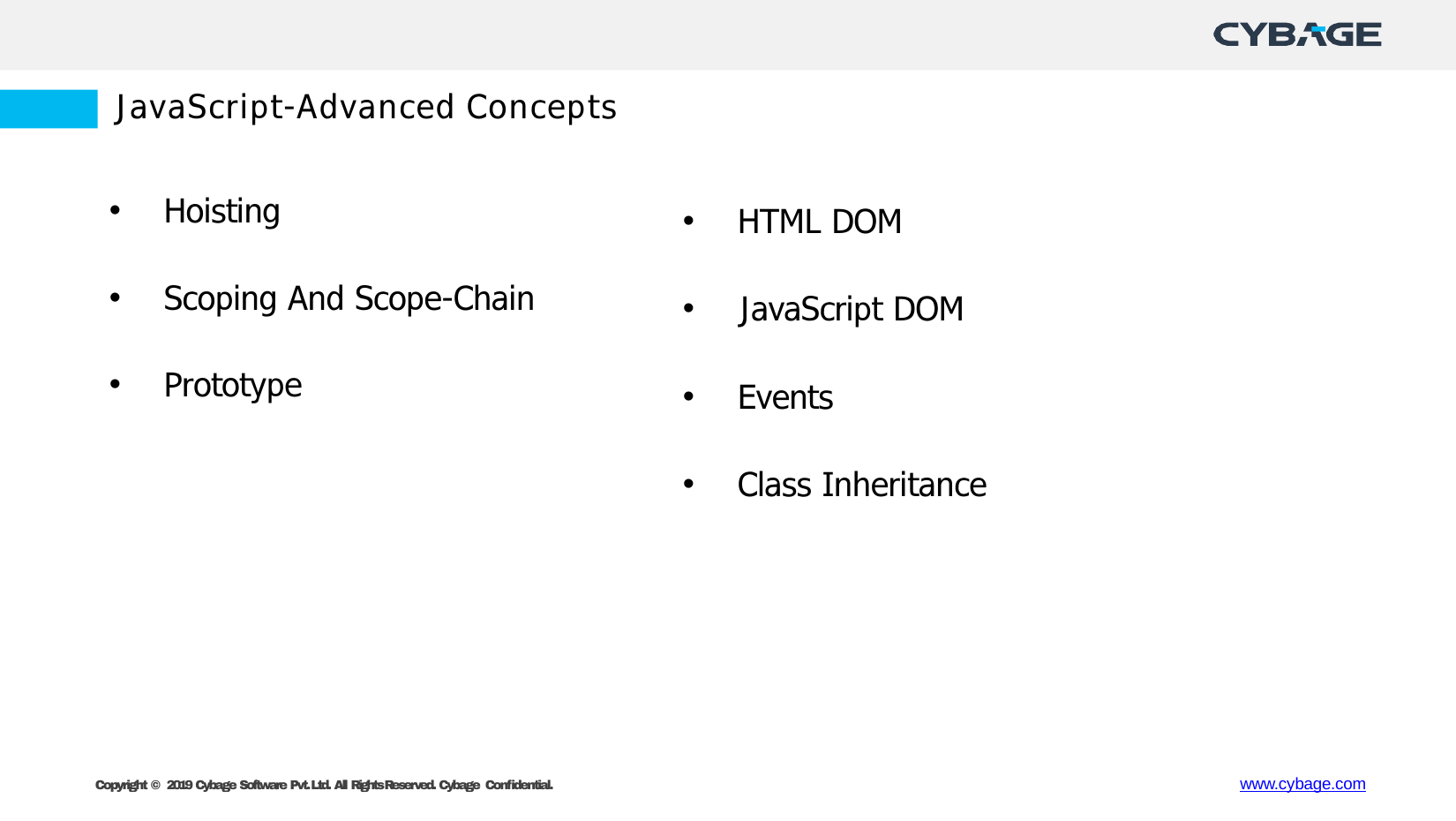

# JavaScript-Advanced Concepts
Hoisting

Scoping And Scope-Chain

Prototype
HTML DOM
JavaScript DOM
Events
Class Inheritance
www.cybage.com
Copyright © 2019 Cybage Software Pvt. Ltd. All Rights Reserved. Cybage Confidential.